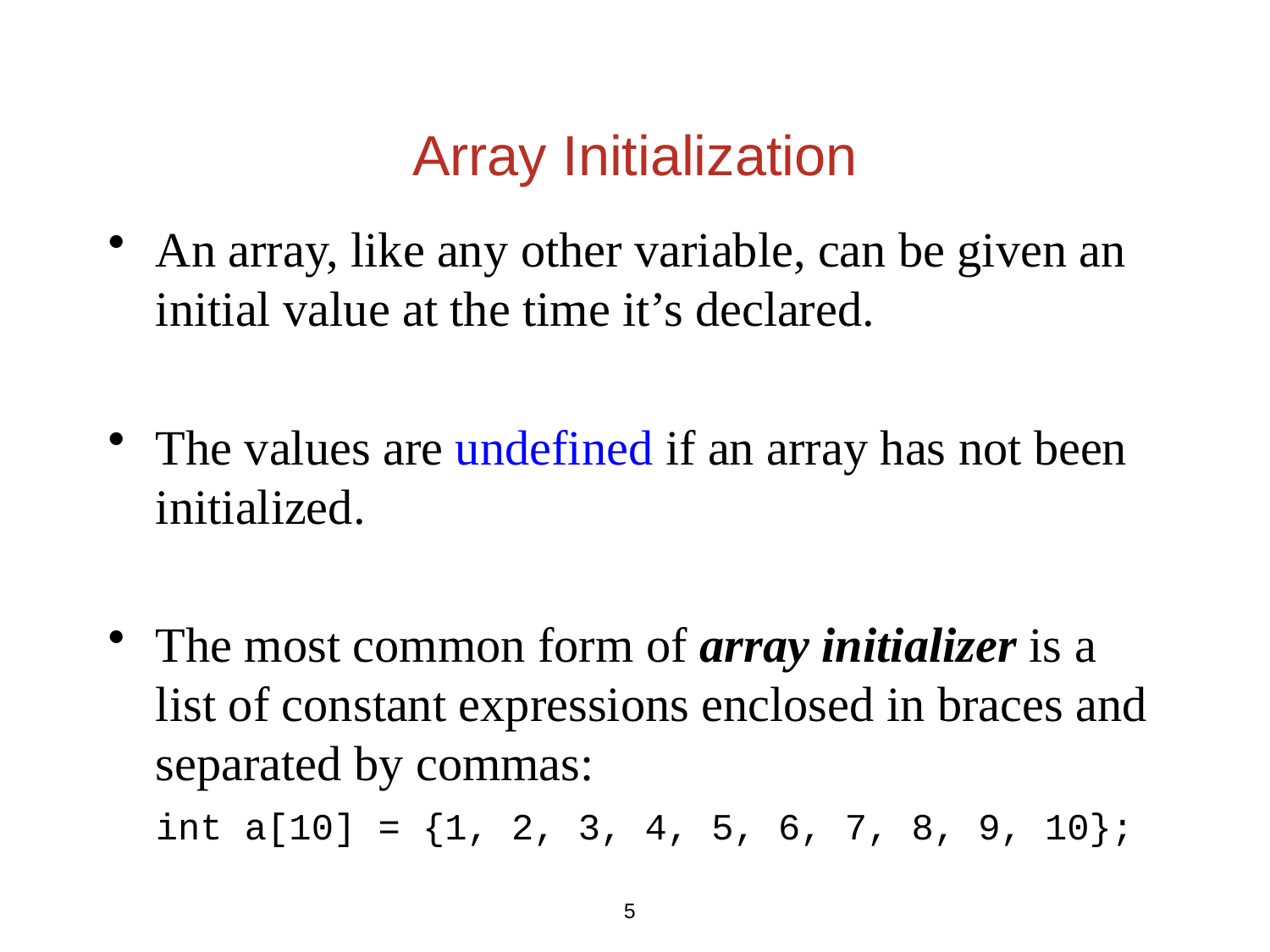

Array Initialization
An array, like any other variable, can be given an initial value at the time it’s declared.

The values are undefined if an array has not been initialized.

The most common form of array initializer is a list of constant expressions enclosed in braces and separated by commas:
	int a[10] = {1, 2, 3, 4, 5, 6, 7, 8, 9, 10};
5